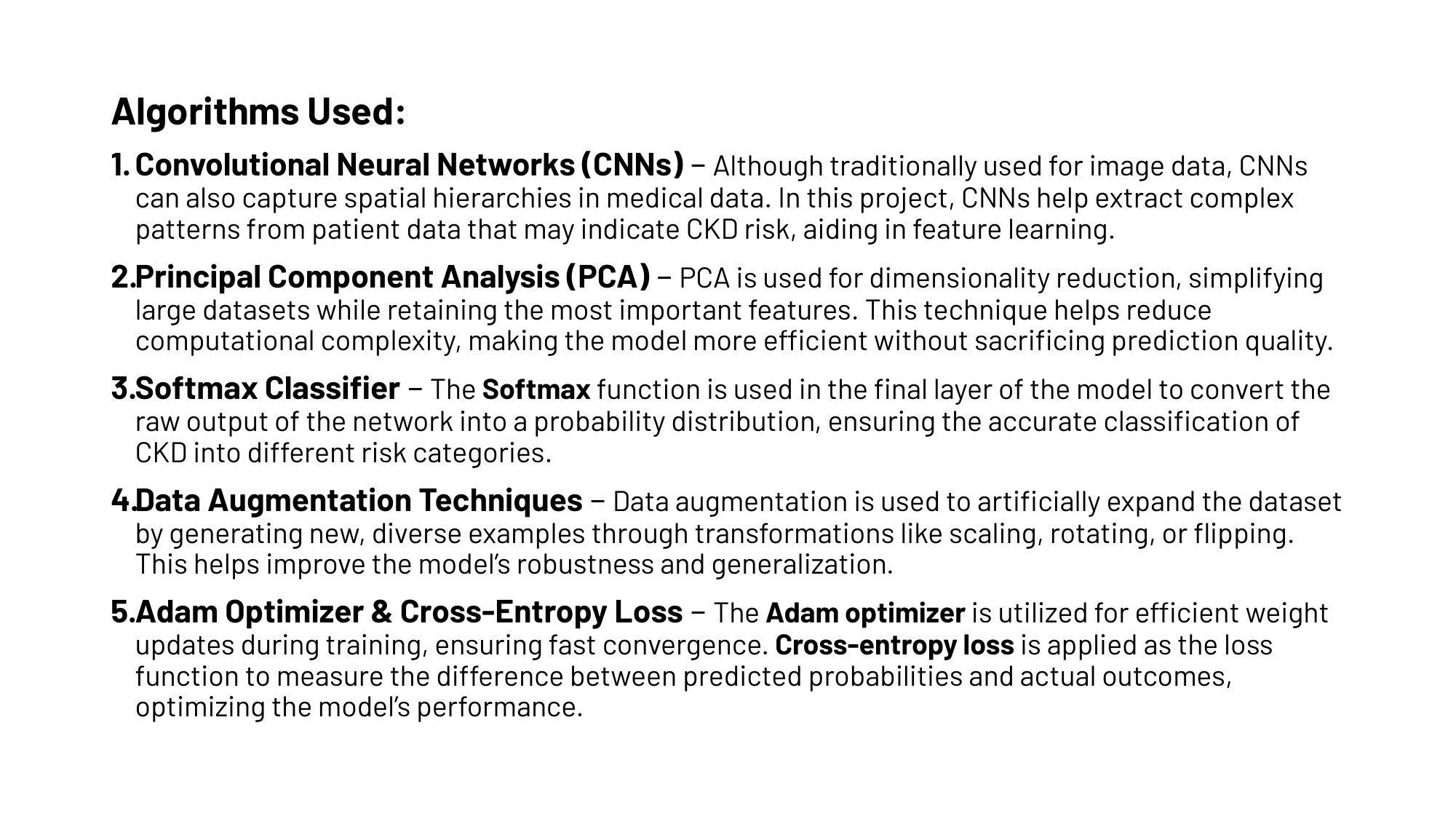

Algorithms Used:
Convolutional Neural Networks (CNNs) – Although traditionally used for image data, CNNs can also capture spatial hierarchies in medical data. In this project, CNNs help extract complex patterns from patient data that may indicate CKD risk, aiding in feature learning.
Principal Component Analysis (PCA) – PCA is used for dimensionality reduction, simplifying large datasets while retaining the most important features. This technique helps reduce computational complexity, making the model more efficient without sacrificing prediction quality.
Softmax Classifier – The Softmax function is used in the final layer of the model to convert the raw output of the network into a probability distribution, ensuring the accurate classification of CKD into different risk categories.
Data Augmentation Techniques – Data augmentation is used to artificially expand the dataset by generating new, diverse examples through transformations like scaling, rotating, or flipping. This helps improve the model’s robustness and generalization.
Adam Optimizer & Cross-Entropy Loss – The Adam optimizer is utilized for efficient weight updates during training, ensuring fast convergence. Cross-entropy loss is applied as the loss function to measure the difference between predicted probabilities and actual outcomes, optimizing the model’s performance.